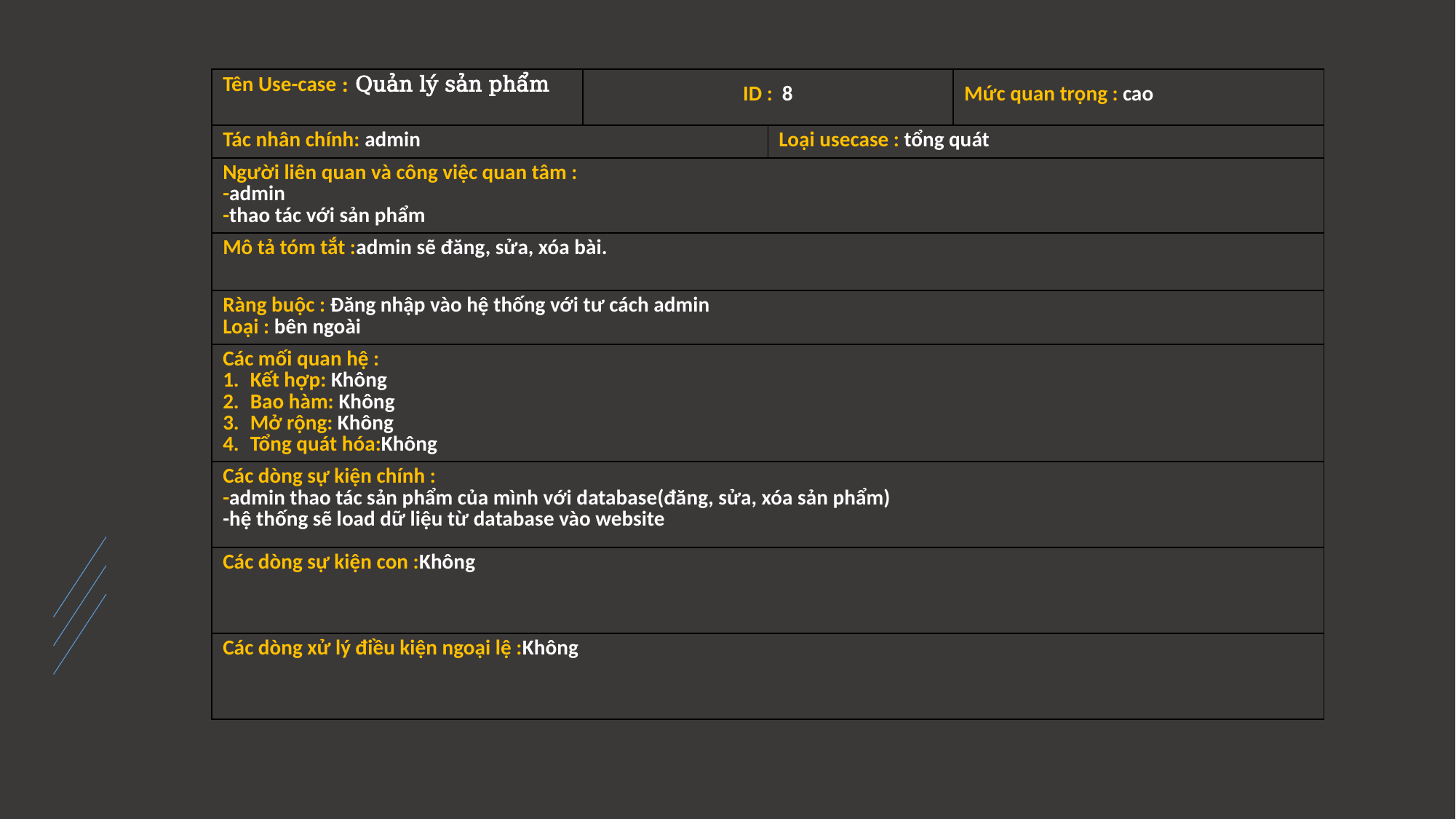

| Tên Use-case : Quản lý sản phẩm | ID : 8 |  | Mức quan trọng : cao |
| --- | --- | --- | --- |
| Tác nhân chính: admin |  | Loại usecase : tổng quát |  |
| Người liên quan và công việc quan tâm : -admin -thao tác với sản phẩm |  |  |  |
| Mô tả tóm tắt :admin sẽ đăng, sửa, xóa bài. |  |  |  |
| Ràng buộc : Đăng nhập vào hệ thống với tư cách admin Loại : bên ngoài |  |  |  |
| Các mối quan hệ : Kết hợp: Không Bao hàm: Không Mở rộng: Không Tổng quát hóa:Không |  |  |  |
| Các dòng sự kiện chính : -admin thao tác sản phẩm của mình với database(đăng, sửa, xóa sản phẩm) -hệ thống sẽ load dữ liệu từ database vào website |  |  |  |
| Các dòng sự kiện con :Không |  |  |  |
| Các dòng xử lý điều kiện ngoại lệ :Không |  |  |  |